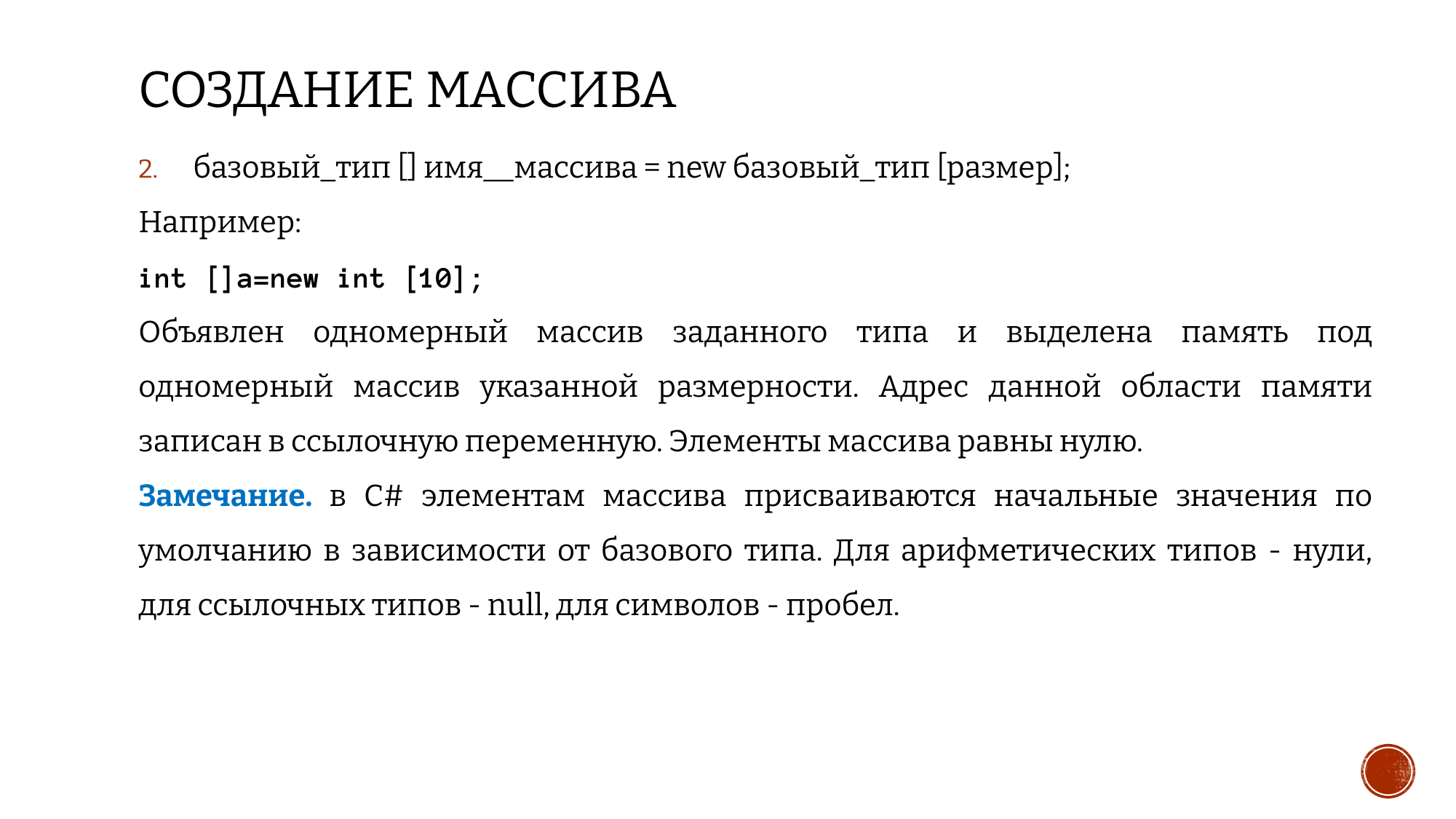

# Создание Массива
базовый_тип [] имя__массива = new базовый_тип [размер];
Например:
int []a=new int [10];
Объявлен одномерный массив заданного типа и выделена память под одномерный массив указанной размерности. Адрес данной области памяти записан в ссылочную переменную. Элементы массива равны нулю.
Замечание. в C# элементам массива присваиваются начальные значения по умолчанию в зависимости от базового типа. Для арифметических типов - нули, для ссылочных типов - null, для символов - пробел.